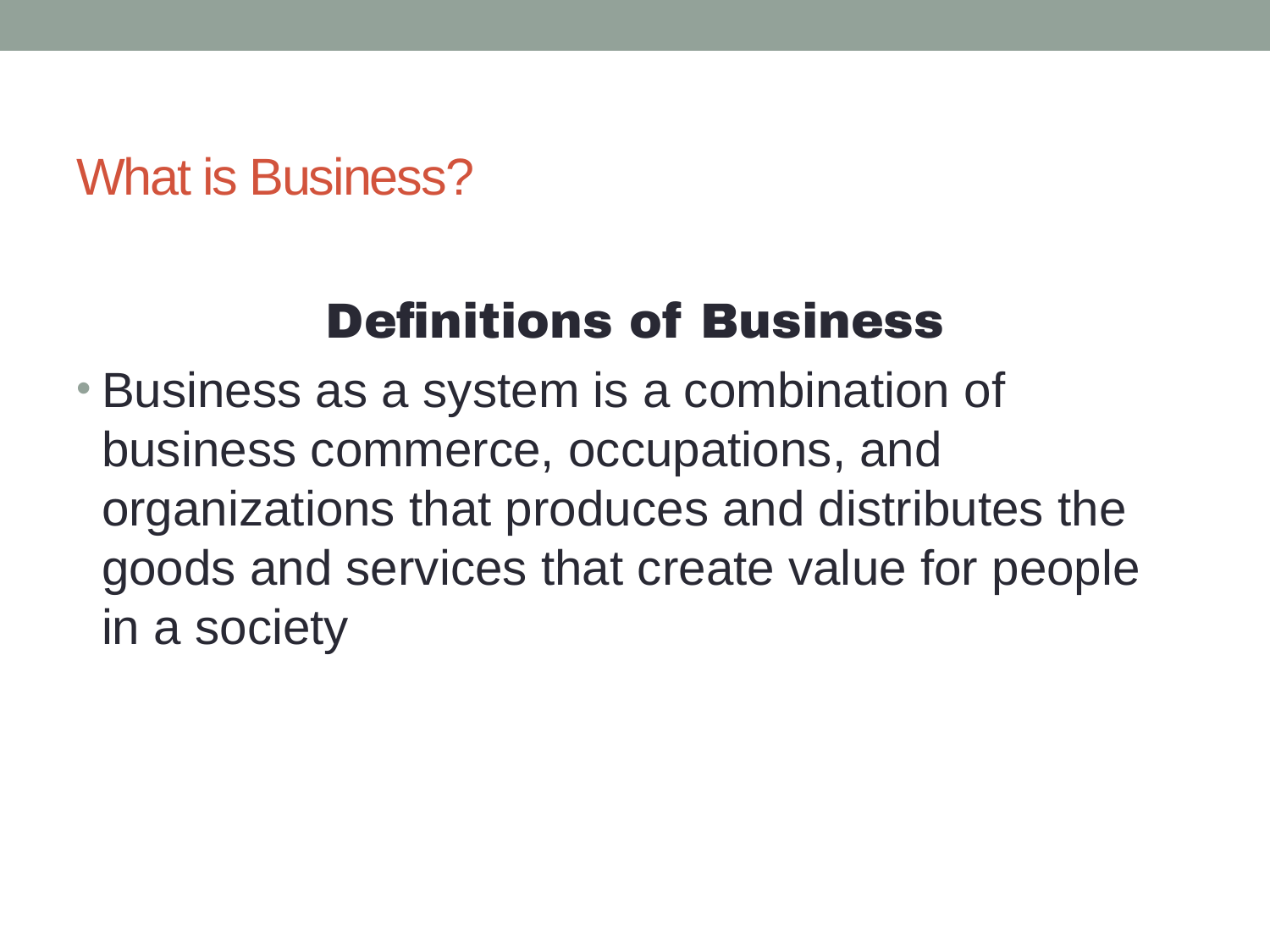

# What is Business?

Definitions of Business
Business as a system is a combination of business commerce, occupations, and organizations that produces and distributes the goods and services that create value for people in a society